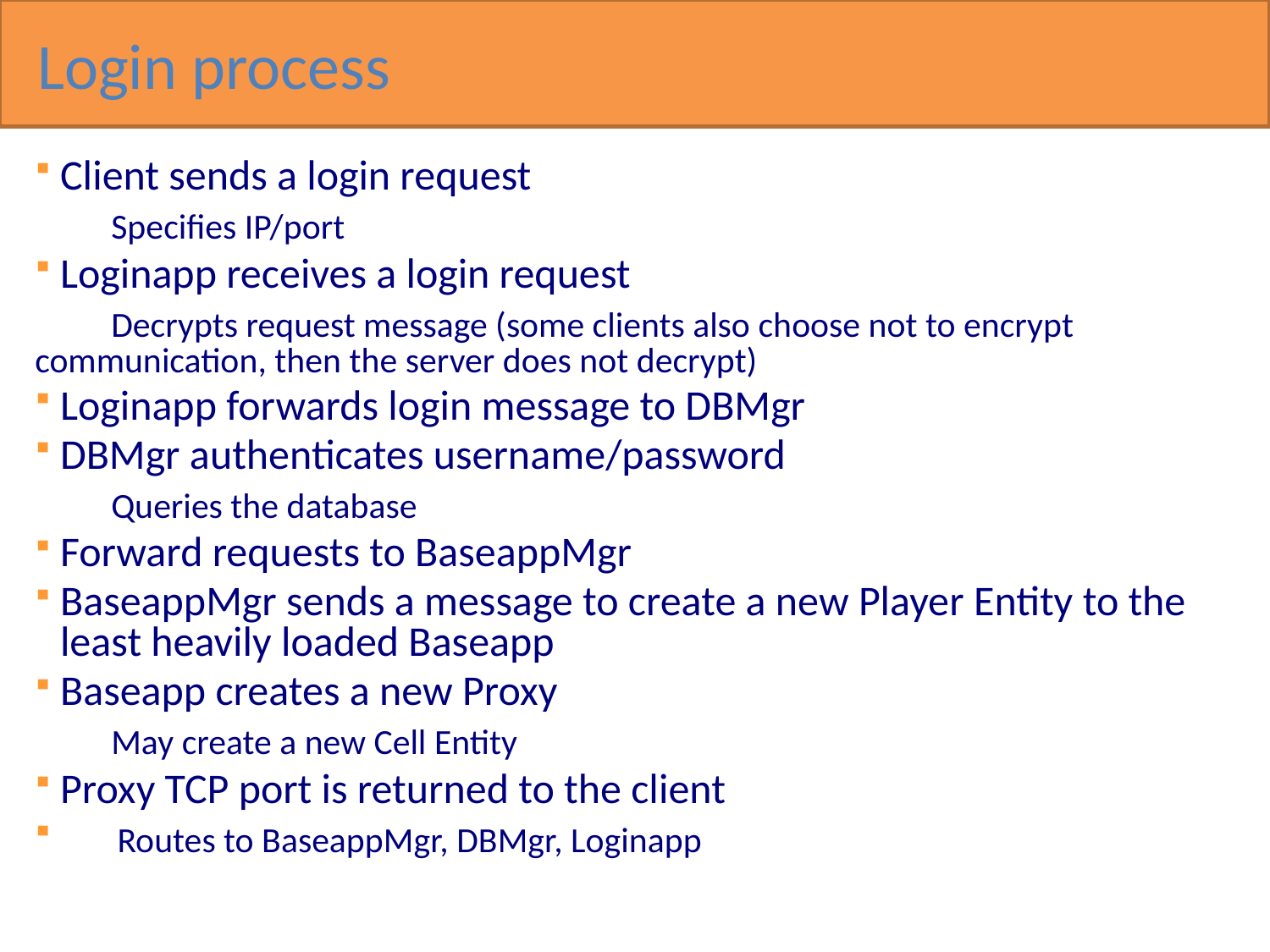

Login process
Client sends a login request
        Specifies IP/port
Loginapp receives a login request
        Decrypts request message (some clients also choose not to encrypt communication, then the server does not decrypt)
Loginapp forwards login message to DBMgr
DBMgr authenticates username/password
        Queries the database
Forward requests to BaseappMgr
BaseappMgr sends a message to create a new Player Entity to the least heavily loaded Baseapp
Baseapp creates a new Proxy
        May create a new Cell Entity
Proxy TCP port is returned to the client
      Routes to BaseappMgr, DBMgr, Loginapp